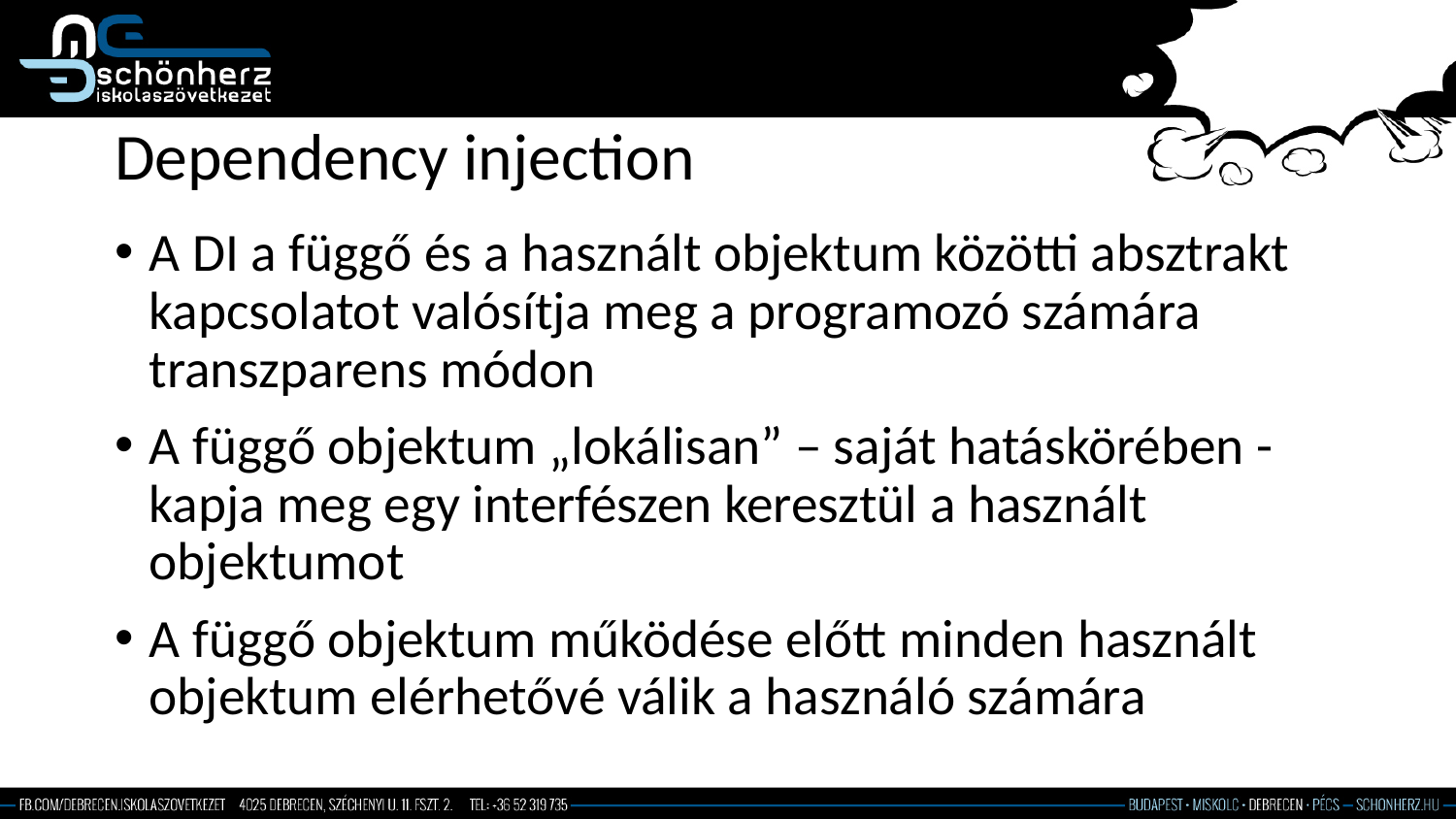

# Dependency injection
A DI a függő és a használt objektum közötti absztrakt kapcsolatot valósítja meg a programozó számára transzparens módon
A függő objektum „lokálisan” – saját hatáskörében - kapja meg egy interfészen keresztül a használt objektumot
A függő objektum működése előtt minden használt objektum elérhetővé válik a használó számára